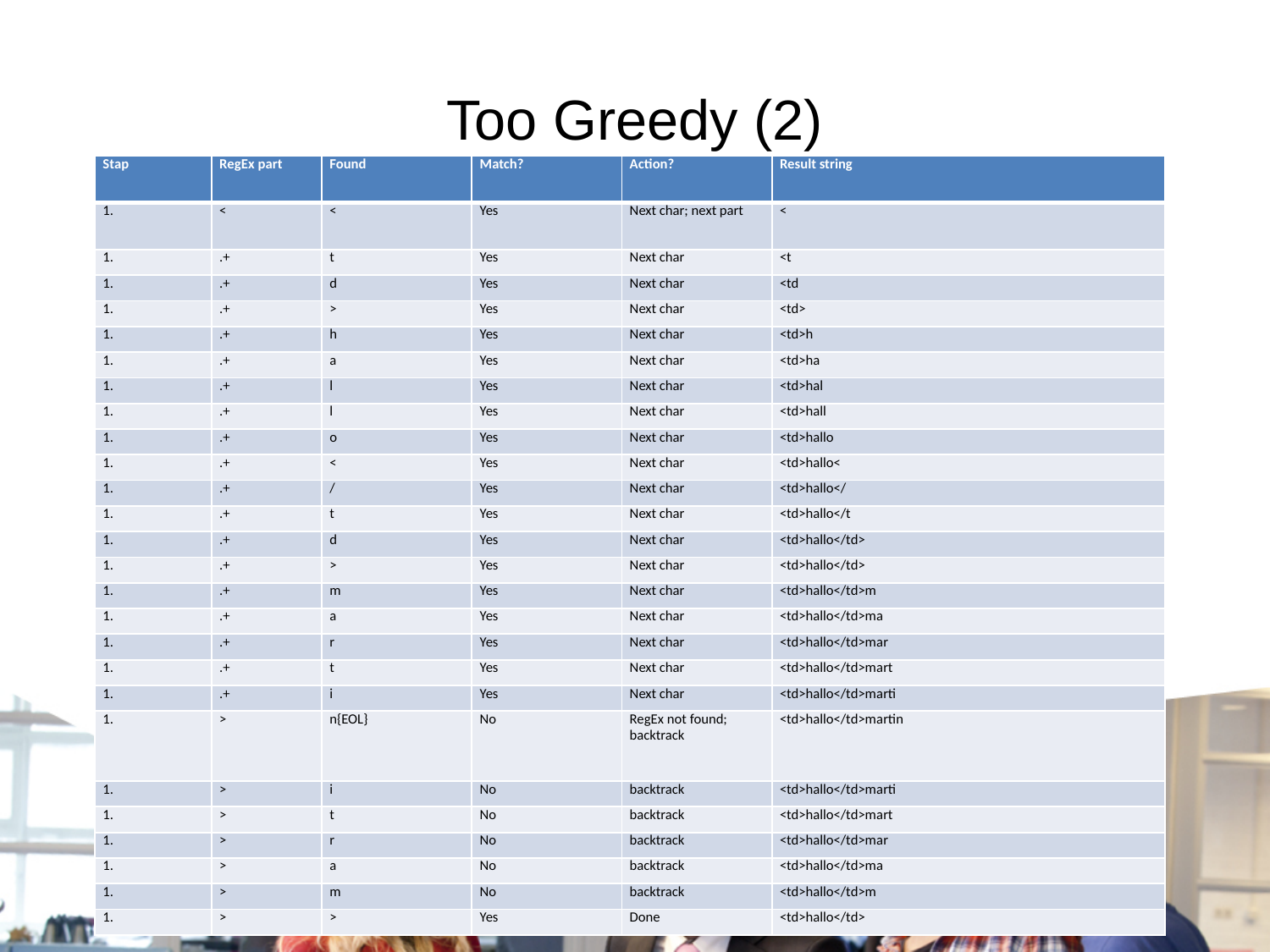

# Too Greedy (2)
| Stap | RegEx part | Found | Match? | Action? | Result string |
| --- | --- | --- | --- | --- | --- |
|  | < | < | Yes | Next char; next part | < |
|  | .+ | t | Yes | Next char | <t |
|  | .+ | d | Yes | Next char | <td |
|  | .+ | > | Yes | Next char | <td> |
|  | .+ | h | Yes | Next char | <td>h |
|  | .+ | a | Yes | Next char | <td>ha |
|  | .+ | l | Yes | Next char | <td>hal |
|  | .+ | l | Yes | Next char | <td>hall |
|  | .+ | o | Yes | Next char | <td>hallo |
|  | .+ | < | Yes | Next char | <td>hallo< |
|  | .+ | / | Yes | Next char | <td>hallo</ |
|  | .+ | t | Yes | Next char | <td>hallo</t |
|  | .+ | d | Yes | Next char | <td>hallo</td> |
|  | .+ | > | Yes | Next char | <td>hallo</td> |
|  | .+ | m | Yes | Next char | <td>hallo</td>m |
|  | .+ | a | Yes | Next char | <td>hallo</td>ma |
|  | .+ | r | Yes | Next char | <td>hallo</td>mar |
|  | .+ | t | Yes | Next char | <td>hallo</td>mart |
|  | .+ | i | Yes | Next char | <td>hallo</td>marti |
|  | > | n{EOL} | No | RegEx not found; backtrack | <td>hallo</td>martin |
|  | > | i | No | backtrack | <td>hallo</td>marti |
|  | > | t | No | backtrack | <td>hallo</td>mart |
|  | > | r | No | backtrack | <td>hallo</td>mar |
|  | > | a | No | backtrack | <td>hallo</td>ma |
|  | > | m | No | backtrack | <td>hallo</td>m |
|  | > | > | Yes | Done | <td>hallo</td> |